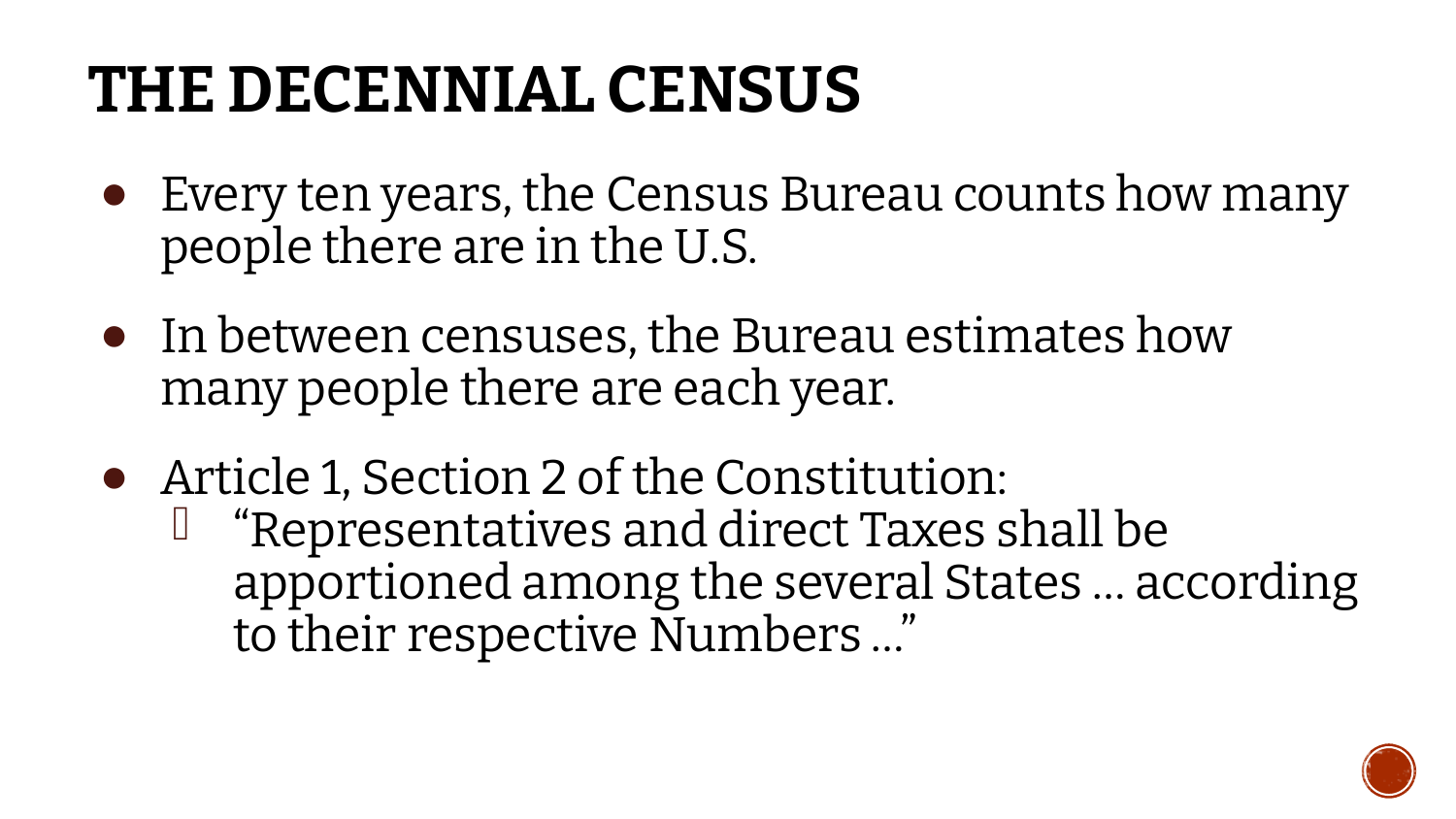

# The Decennial Census
Every ten years, the Census Bureau counts how many people there are in the U.S.

In between censuses, the Bureau estimates how many people there are each year.

Article 1, Section 2 of the Constitution:
“Representatives and direct Taxes shall be apportioned among the several States … according to their respective Numbers …”